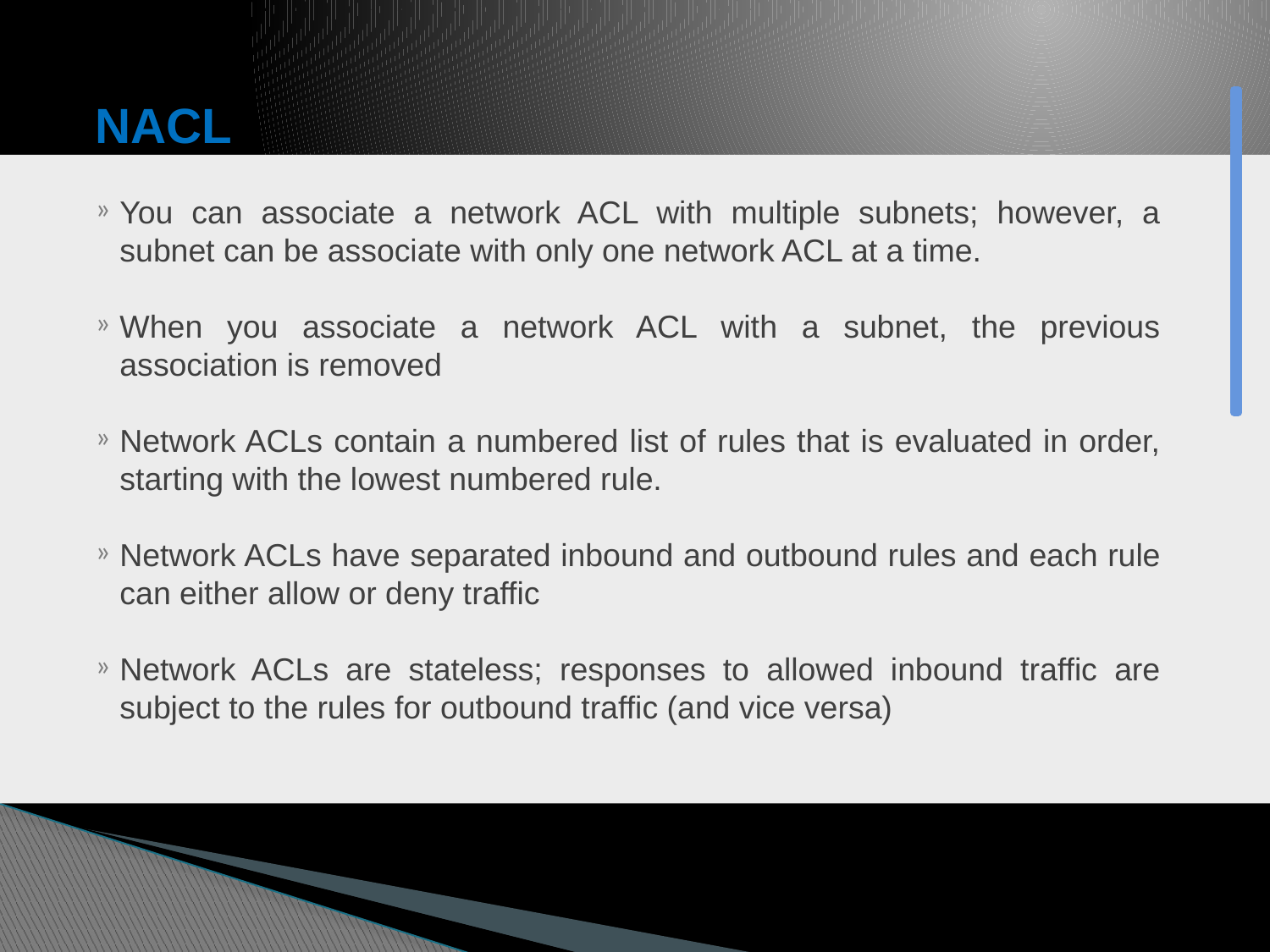

# NACL

You can associate a network ACL with multiple subnets; however, a subnet can be associate with only one network ACL at a time.

When you associate a network ACL with a subnet, the previous association is removed

Network ACLs contain a numbered list of rules that is evaluated in order, starting with the lowest numbered rule.

Network ACLs have separated inbound and outbound rules and each rule can either allow or deny traffic

Network ACLs are stateless; responses to allowed inbound traffic are subject to the rules for outbound traffic (and vice versa)